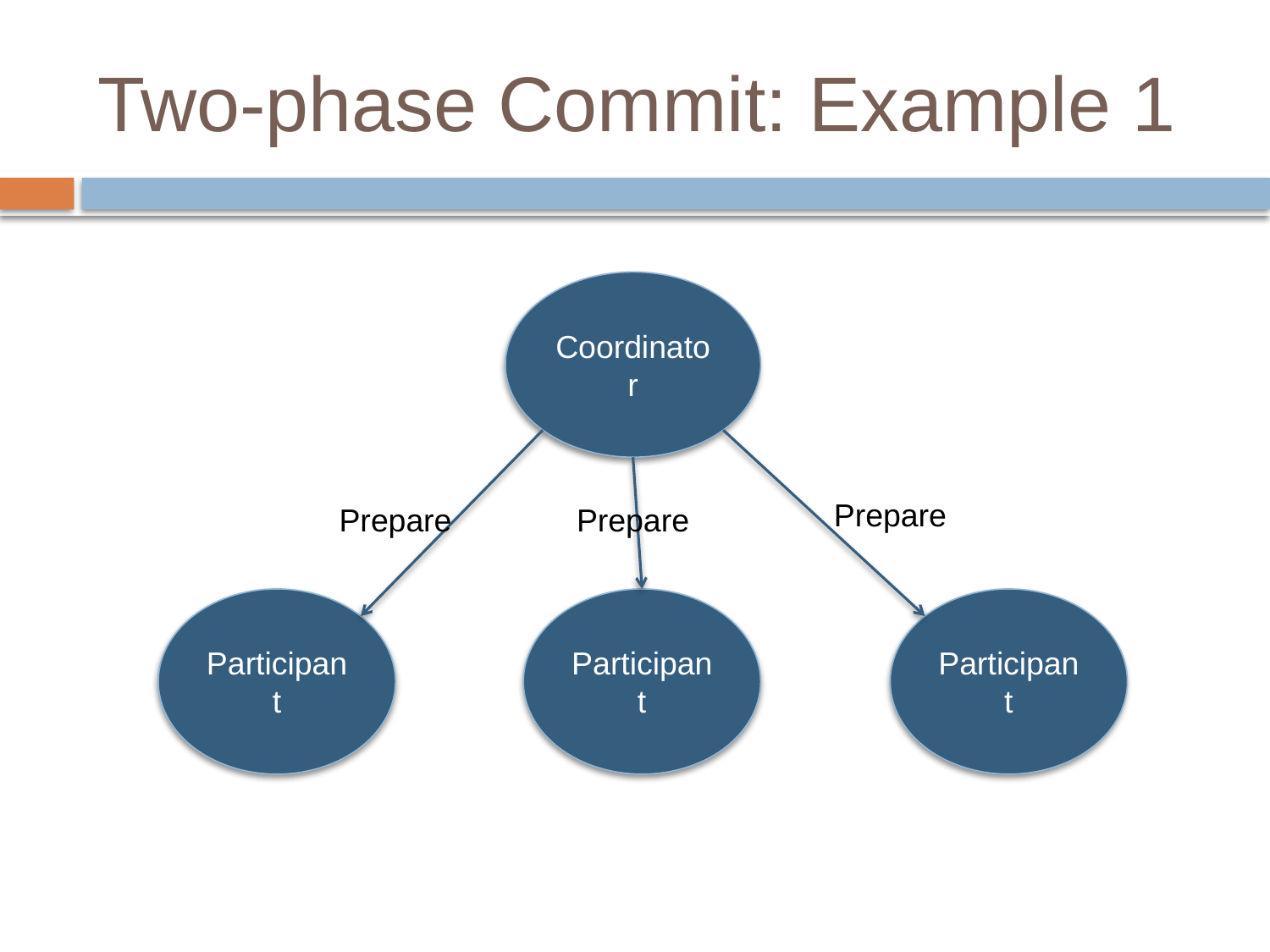

# Two-phase Commit: Example 1
Coordinator
Prepare
Prepare
Prepare
Participant
Participant
Participant